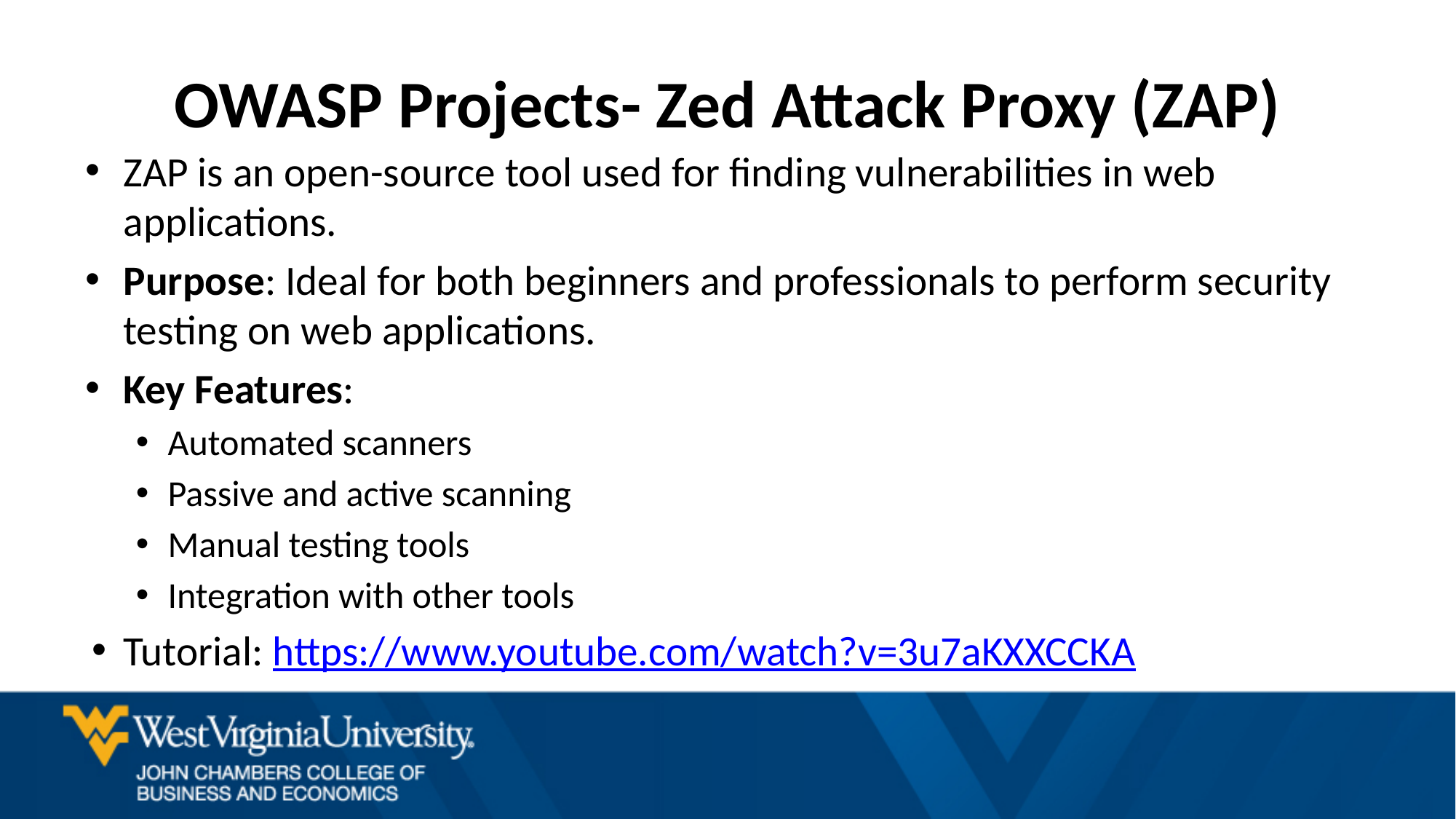

# OWASP Projects- Zed Attack Proxy (ZAP)
ZAP is an open-source tool used for finding vulnerabilities in web applications.
Purpose: Ideal for both beginners and professionals to perform security testing on web applications.
Key Features:
Automated scanners
Passive and active scanning
Manual testing tools
Integration with other tools
Tutorial: https://www.youtube.com/watch?v=3u7aKXXCCKA